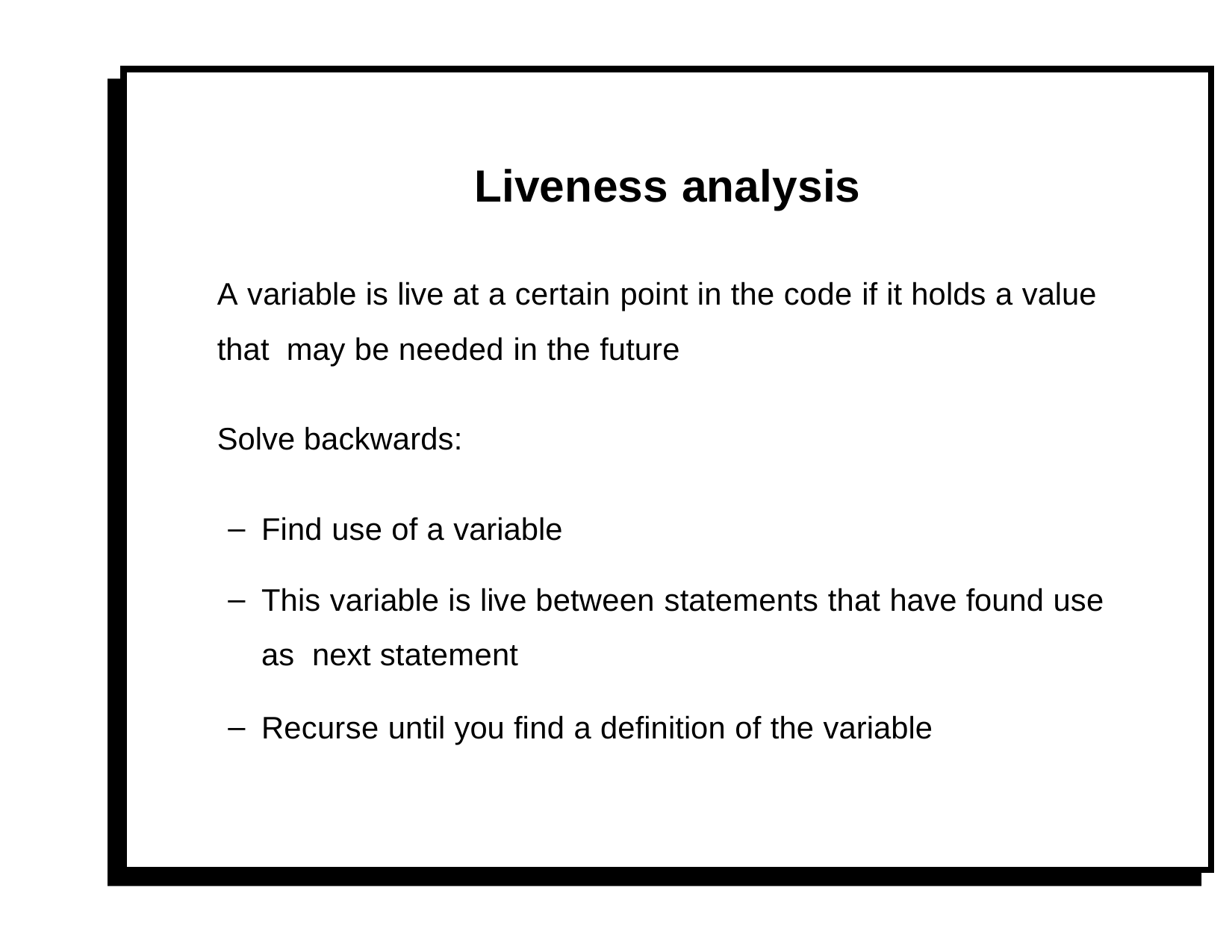

# Liveness analysis
A variable is live at a certain point in the code if it holds a value that  may be needed in the future

Solve backwards:

Find use of a variable
This variable is live between statements that have found use as  next statement

Recurse until you find a definition of the variable